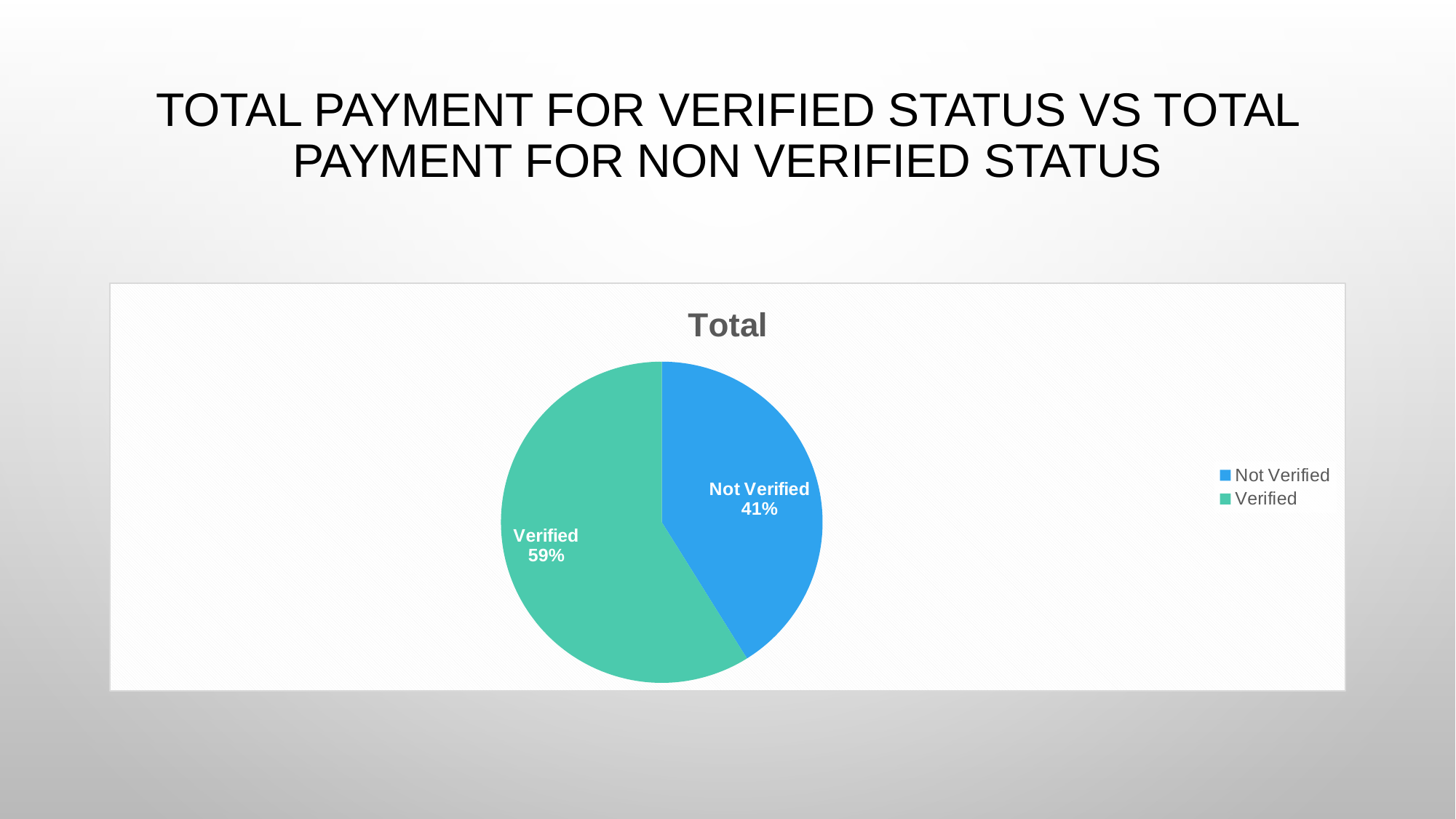

# Total Payment for Verified Status Vs Total Payment for Non Verified Status

### Chart:

| Category | Total |
|---|---|
| Not Verified | 153541418.21059802 |
| Verified | 219892307.5108375 |